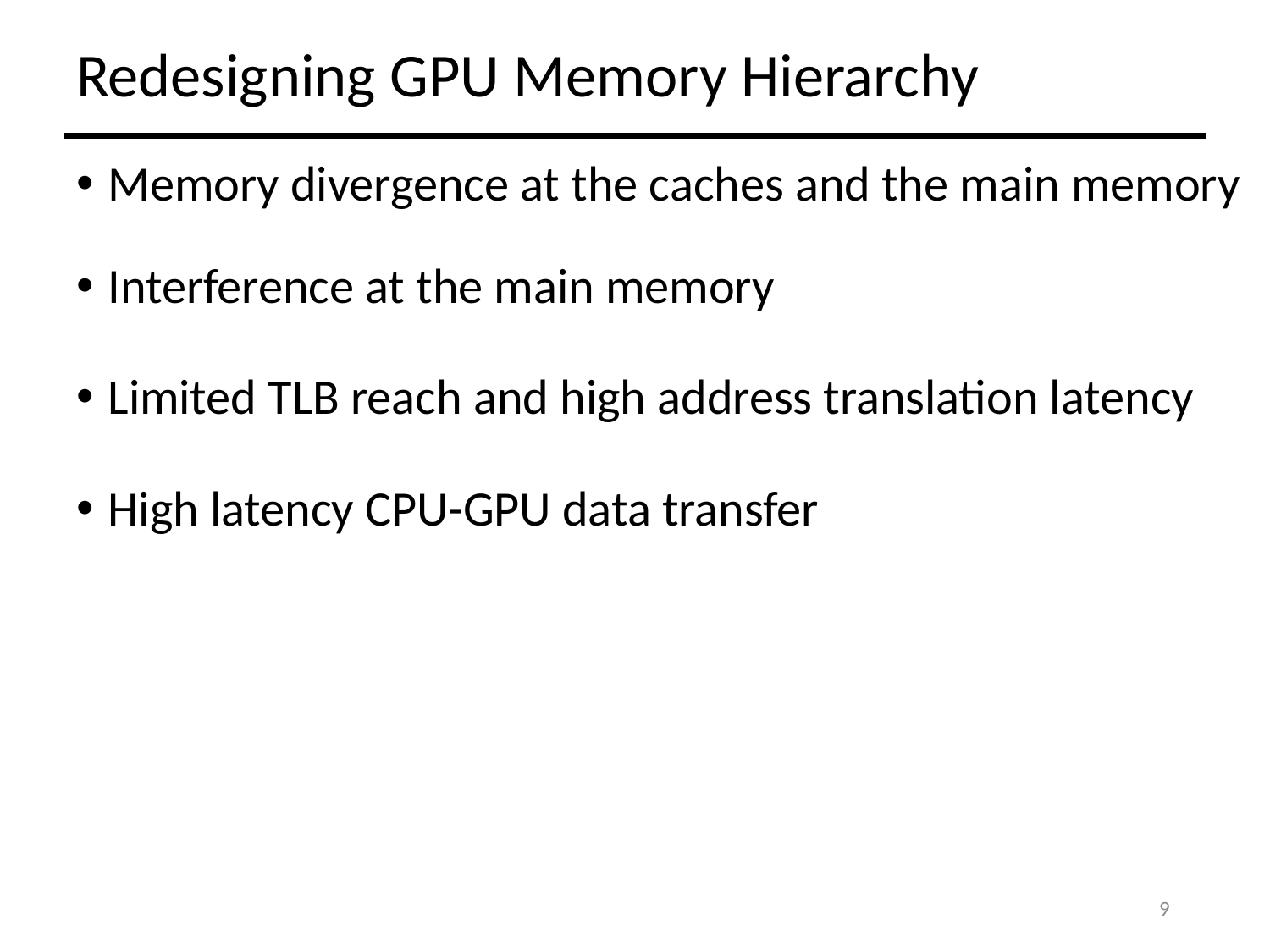

# Redesigning GPU Memory Hierarchy
Memory divergence at the caches and the main memory

Interference at the main memory

Limited TLB reach and high address translation latency

High latency CPU-GPU data transfer

9